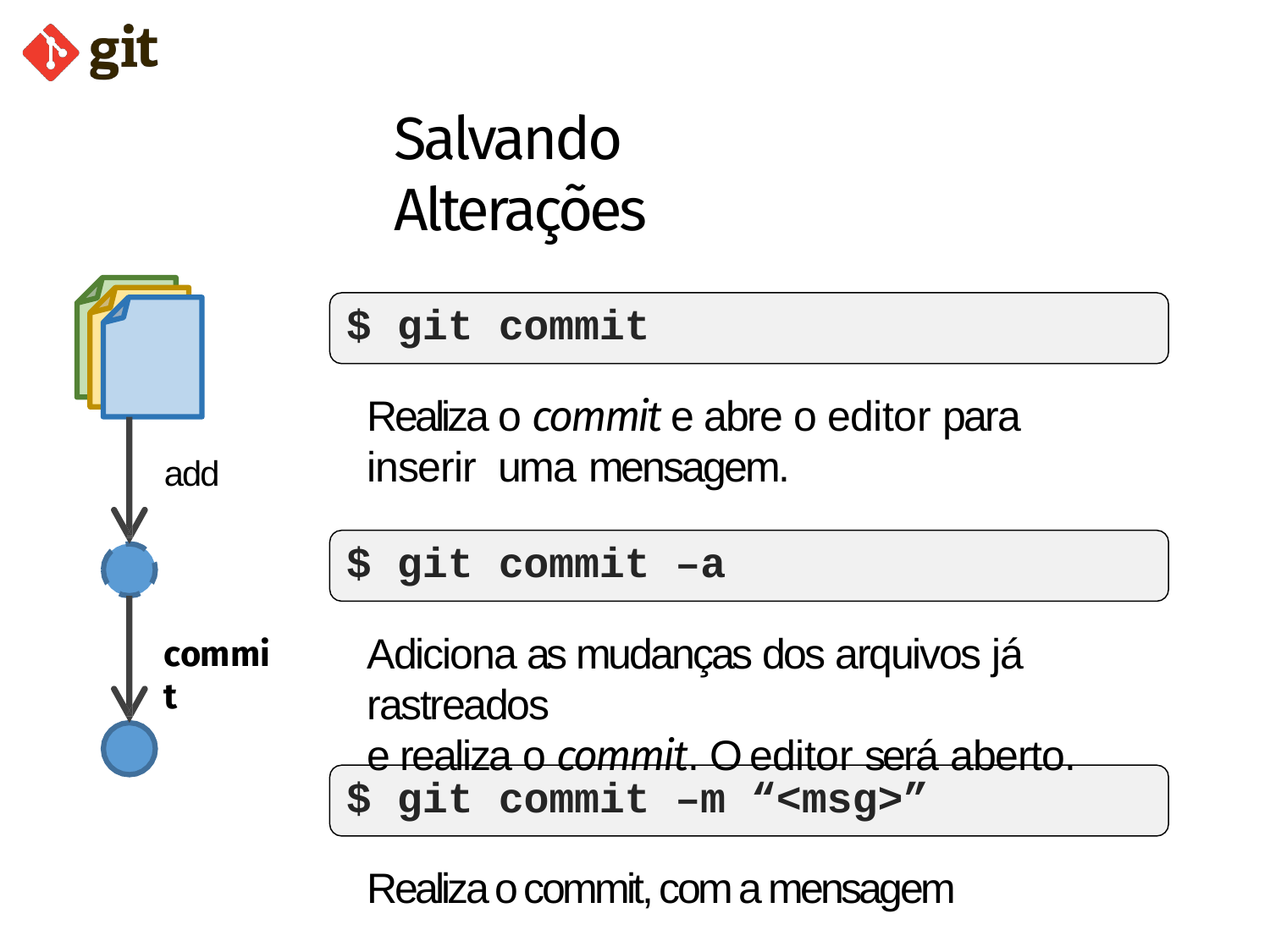

# Salvando Alterações

$ git commit

Realiza o commit e abre o editor para inserir  uma mensagem.

add

$ git commit –a

Adiciona as mudanças dos arquivos já rastreados
e realiza o commit. O editor será aberto.
commit

$ git commit –m “<msg>”
Realiza o commit, com a mensagem